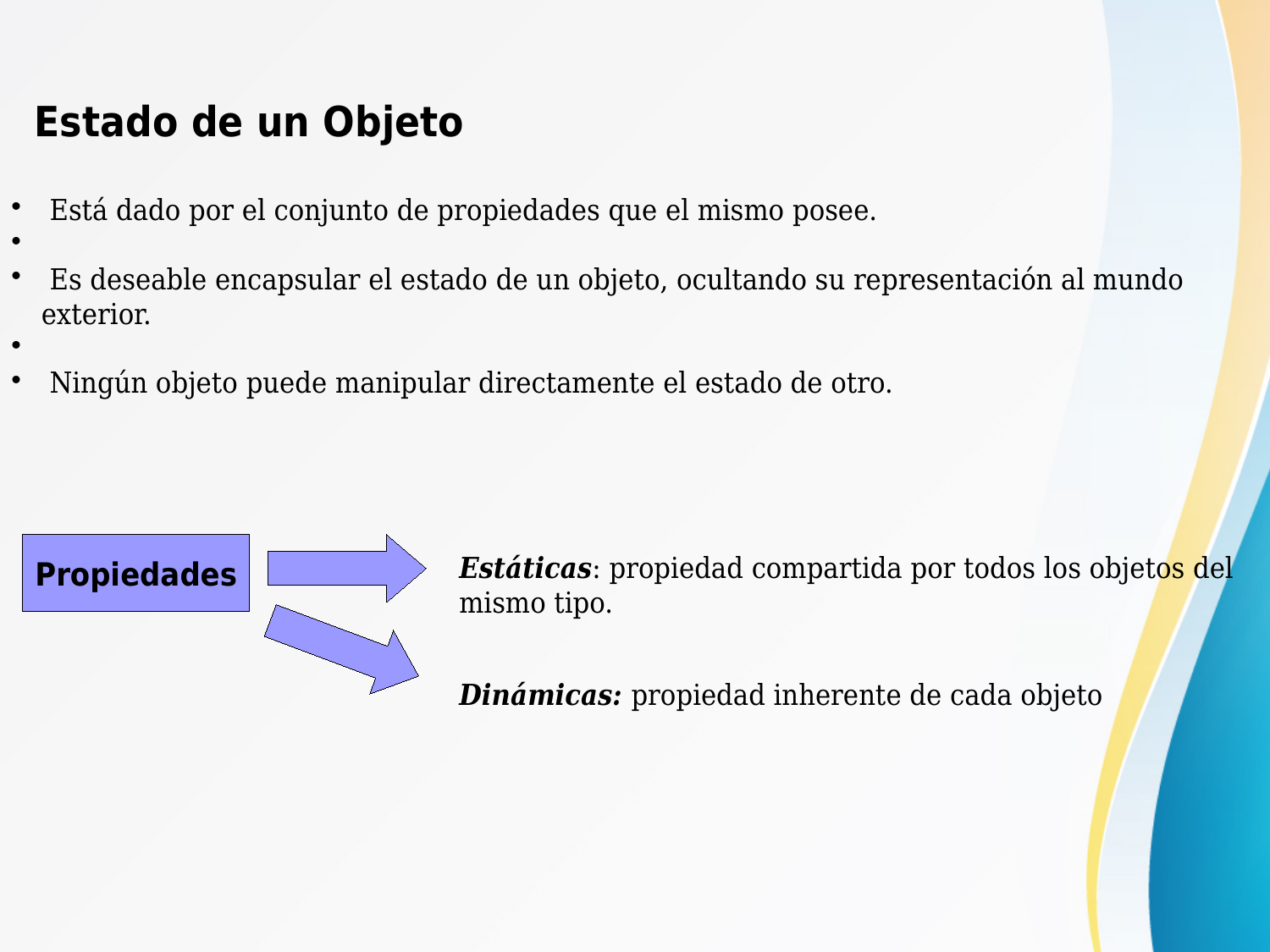

Estado de un Objeto
 Está dado por el conjunto de propiedades que el mismo posee.

 Es deseable encapsular el estado de un objeto, ocultando su representación al mundo       exterior.

 Ningún objeto puede manipular directamente el estado de otro.
Propiedades

Estáticas: propiedad compartida por todos los objetos del mismo tipo.

Dinámicas: propiedad inherente de cada objeto